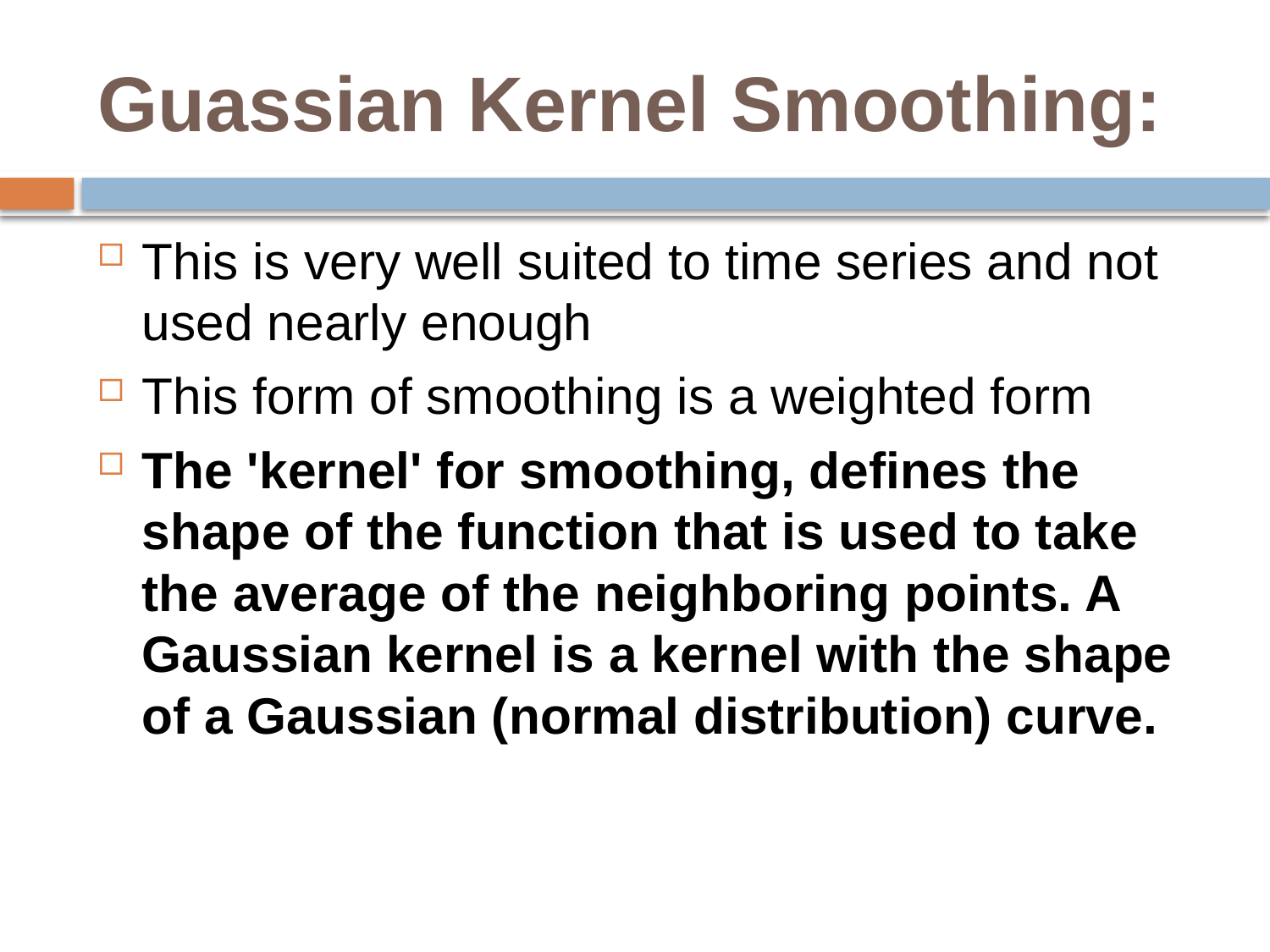

# Guassian Kernel Smoothing:
This is very well suited to time series and not used nearly enough
This form of smoothing is a weighted form
The 'kernel' for smoothing, defines the shape of the function that is used to take the average of the neighboring points. A Gaussian kernel is a kernel with the shape of a Gaussian (normal distribution) curve.